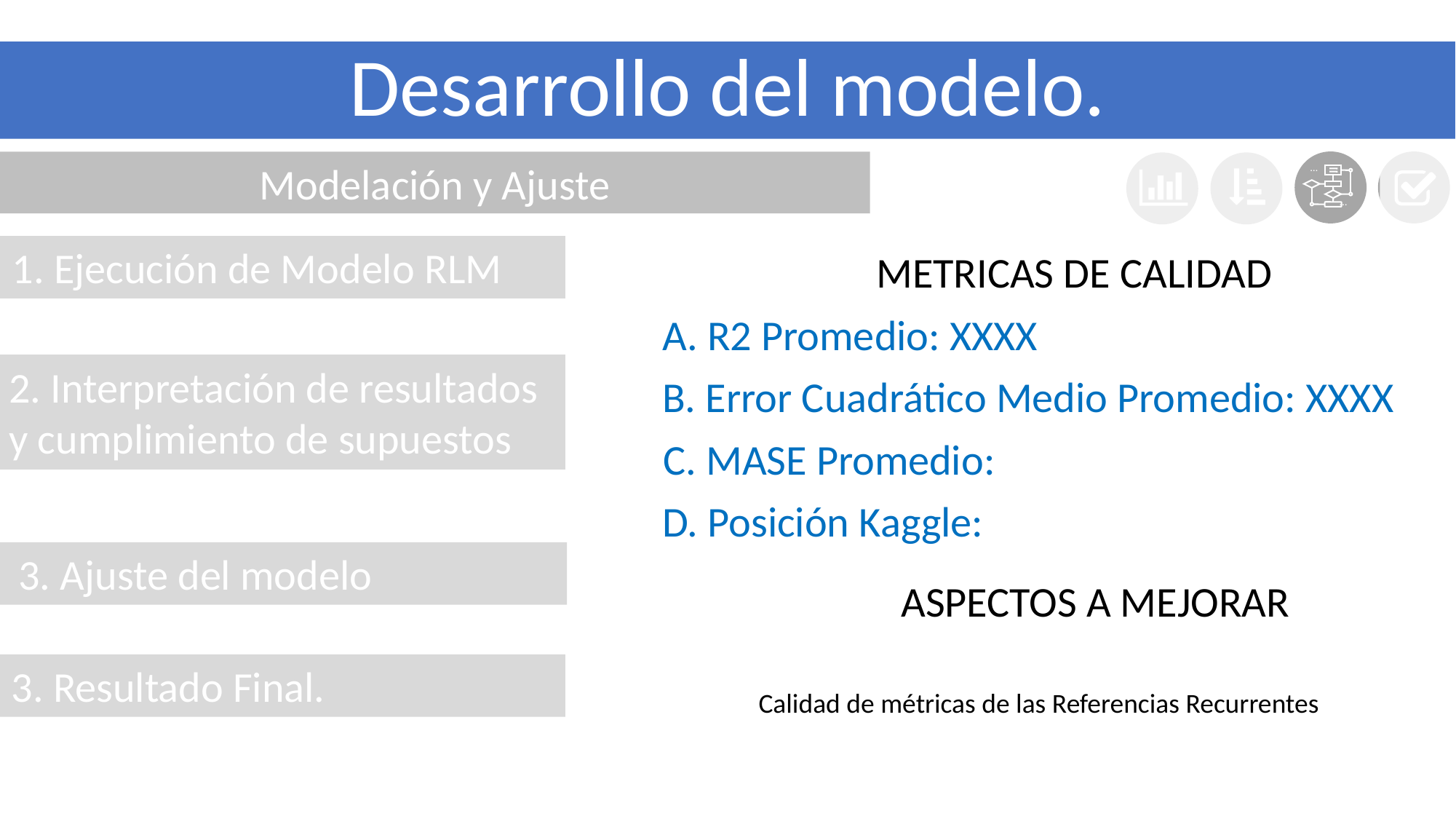

# Desarrollo del modelo.

Modelación y Ajuste

…

…

1. Ejecución de Modelo RLM
METRICAS DE CALIDAD
A. R2 Promedio: XXXX

2. Interpretación de resultados y cumplimiento de supuestos
B. Error Cuadrático Medio Promedio: XXXX
C. MASE Promedio:
D. Posición Kaggle:

3. Ajuste del modelo
ASPECTOS A MEJORAR

3. Resultado Final.
Calidad de métricas de las Referencias Recurrentes